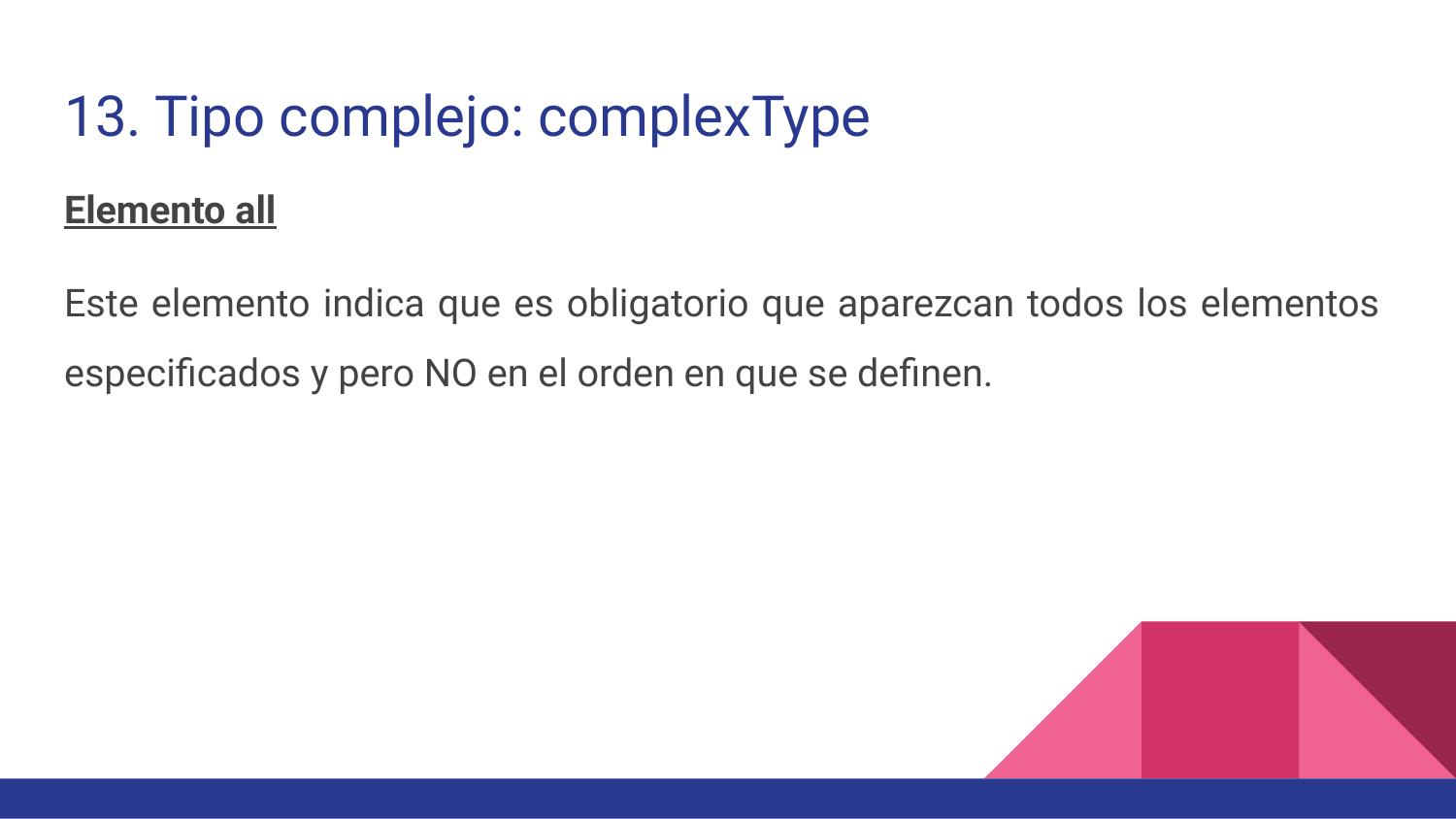

# 13. Tipo complejo: complexType
Elemento all
Este elemento indica que es obligatorio que aparezcan todos los elementos especificados y pero NO en el orden en que se definen.